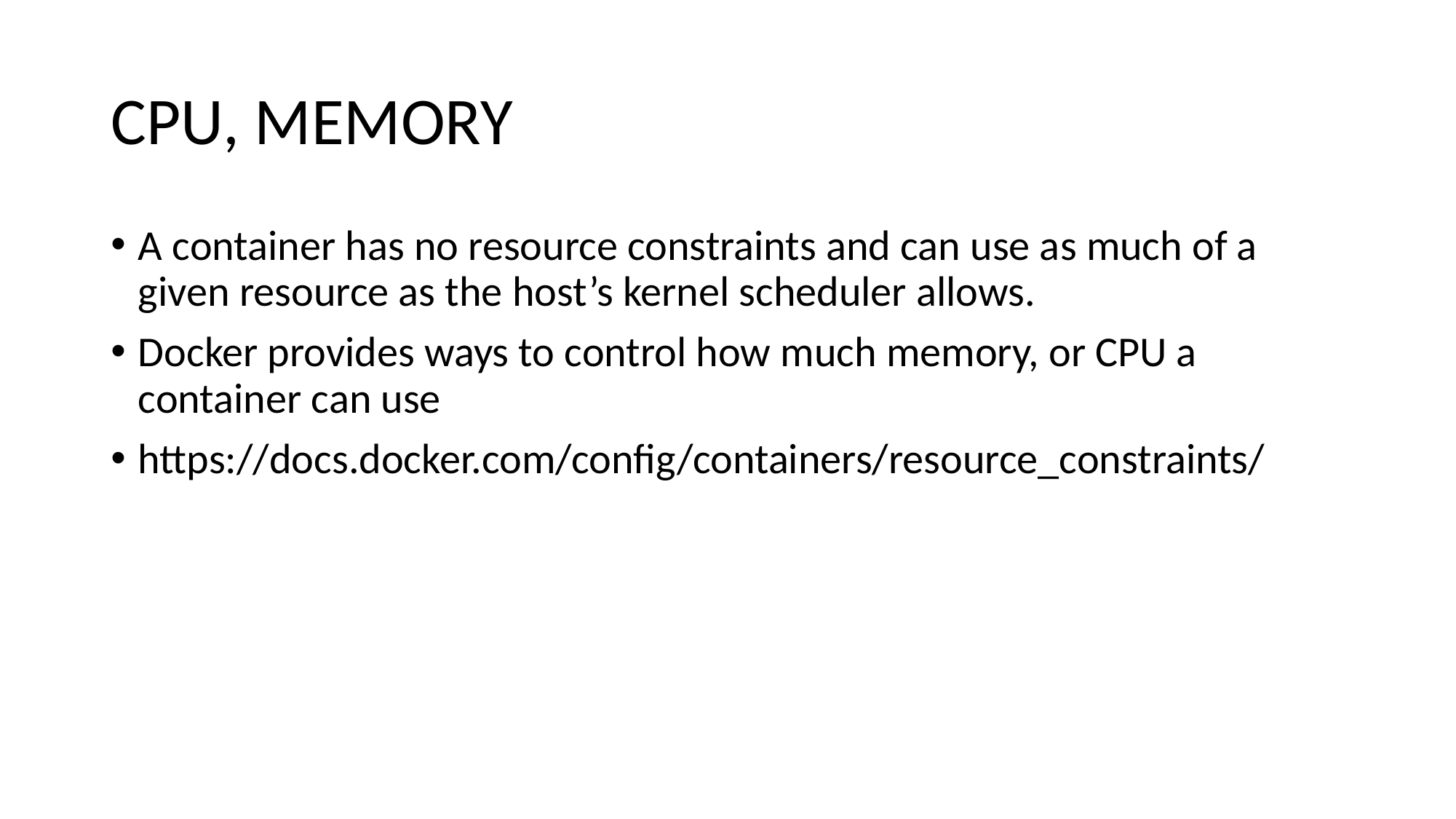

# CPU, MEMORY
A container has no resource constraints and can use as much of a given resource as the host’s kernel scheduler allows.
Docker provides ways to control how much memory, or CPU a container can use
https://docs.docker.com/config/containers/resource_constraints/